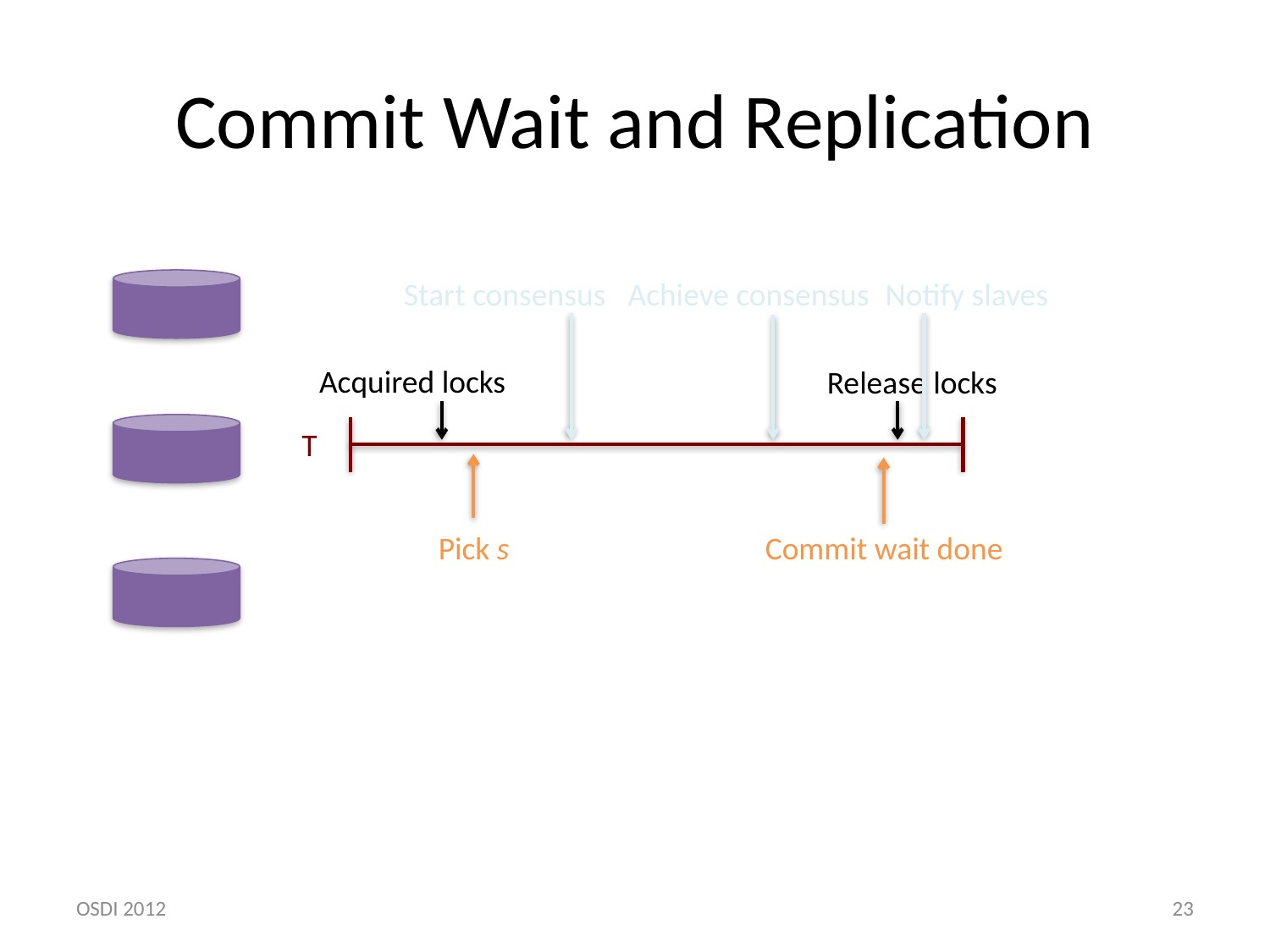

# Commit Wait and Replication
Start consensus
Achieve consensus
Notify slaves

Acquired locks
Release locks

T
Pick s
Commit wait done

OSDI 2012
23